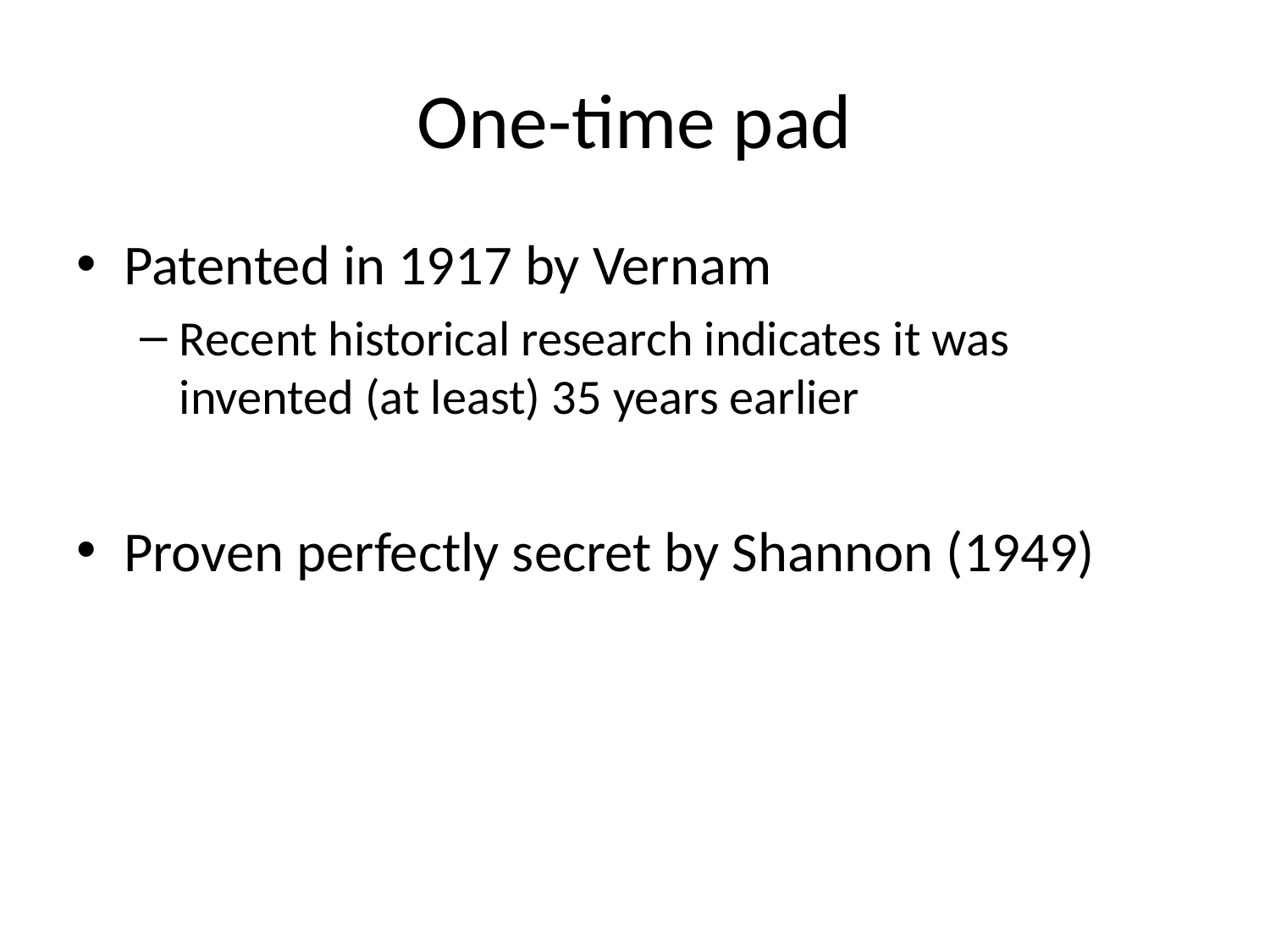

# One-time pad
Patented in 1917 by Vernam
Recent historical research indicates it was invented (at least) 35 years earlier

Proven perfectly secret by Shannon (1949)